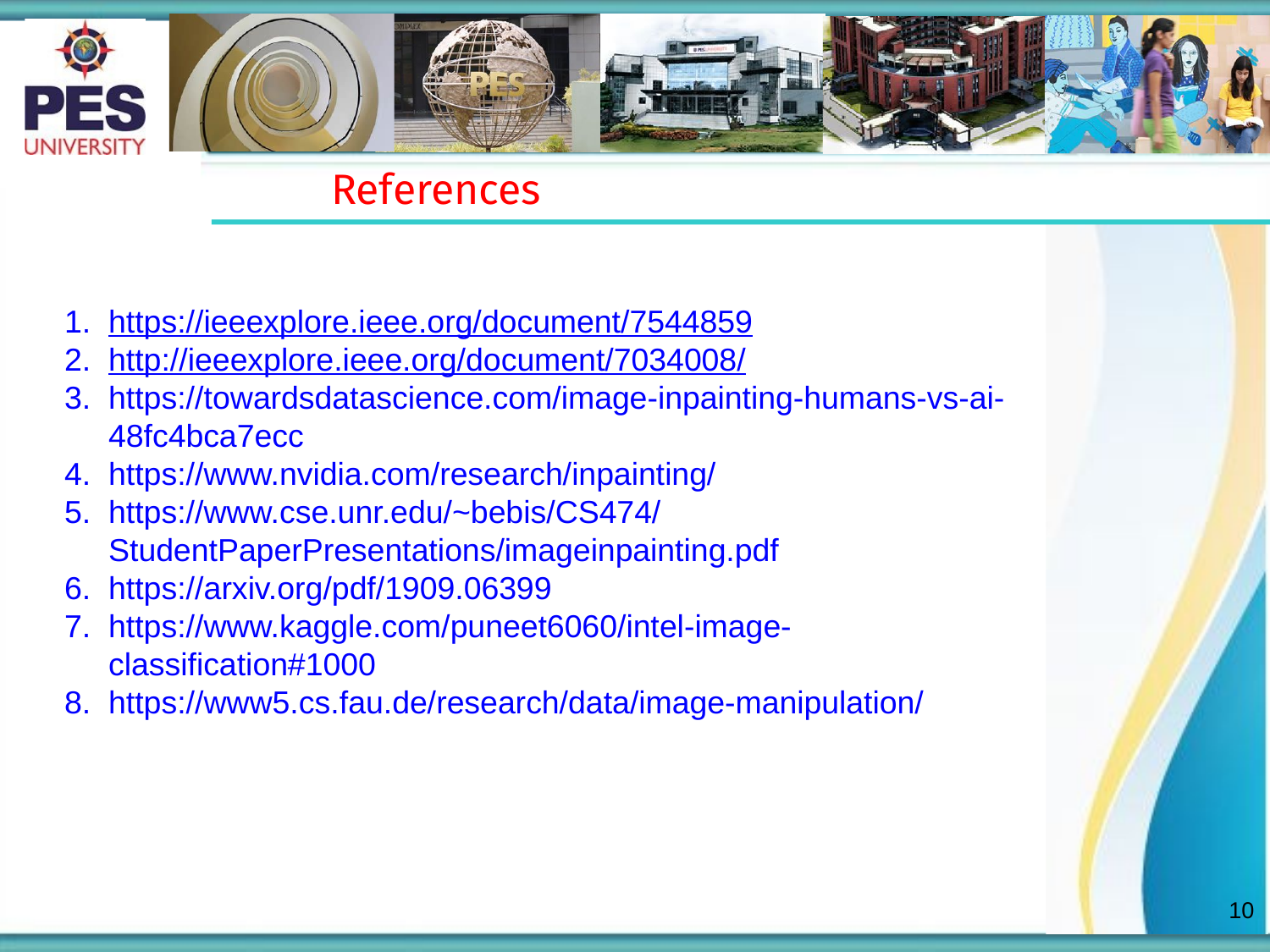

# References
https://ieeexplore.ieee.org/document/7544859
http://ieeexplore.ieee.org/document/7034008/
https://towardsdatascience.com/image-inpainting-humans-vs-ai-48fc4bca7ecc
https://www.nvidia.com/research/inpainting/
https://www.cse.unr.edu/~bebis/CS474/StudentPaperPresentations/imageinpainting.pdf
https://arxiv.org/pdf/1909.06399
https://www.kaggle.com/puneet6060/intel-image-classification#1000
https://www5.cs.fau.de/research/data/image-manipulation/

10